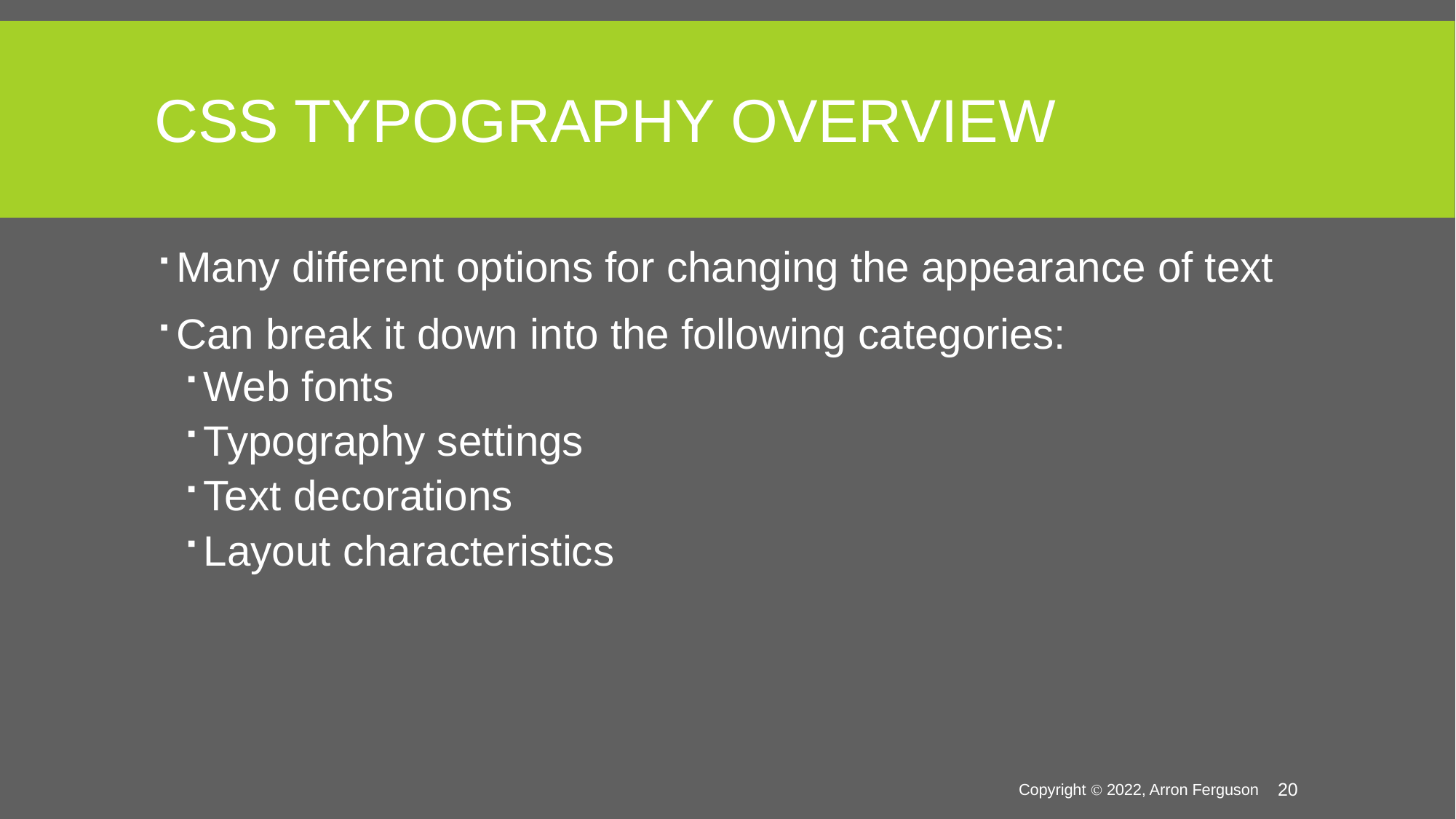

# CSS Typography Overview
Many different options for changing the appearance of text
Can break it down into the following categories:
Web fonts
Typography settings
Text decorations
Layout characteristics
Copyright Ⓒ 2022, Arron Ferguson
20